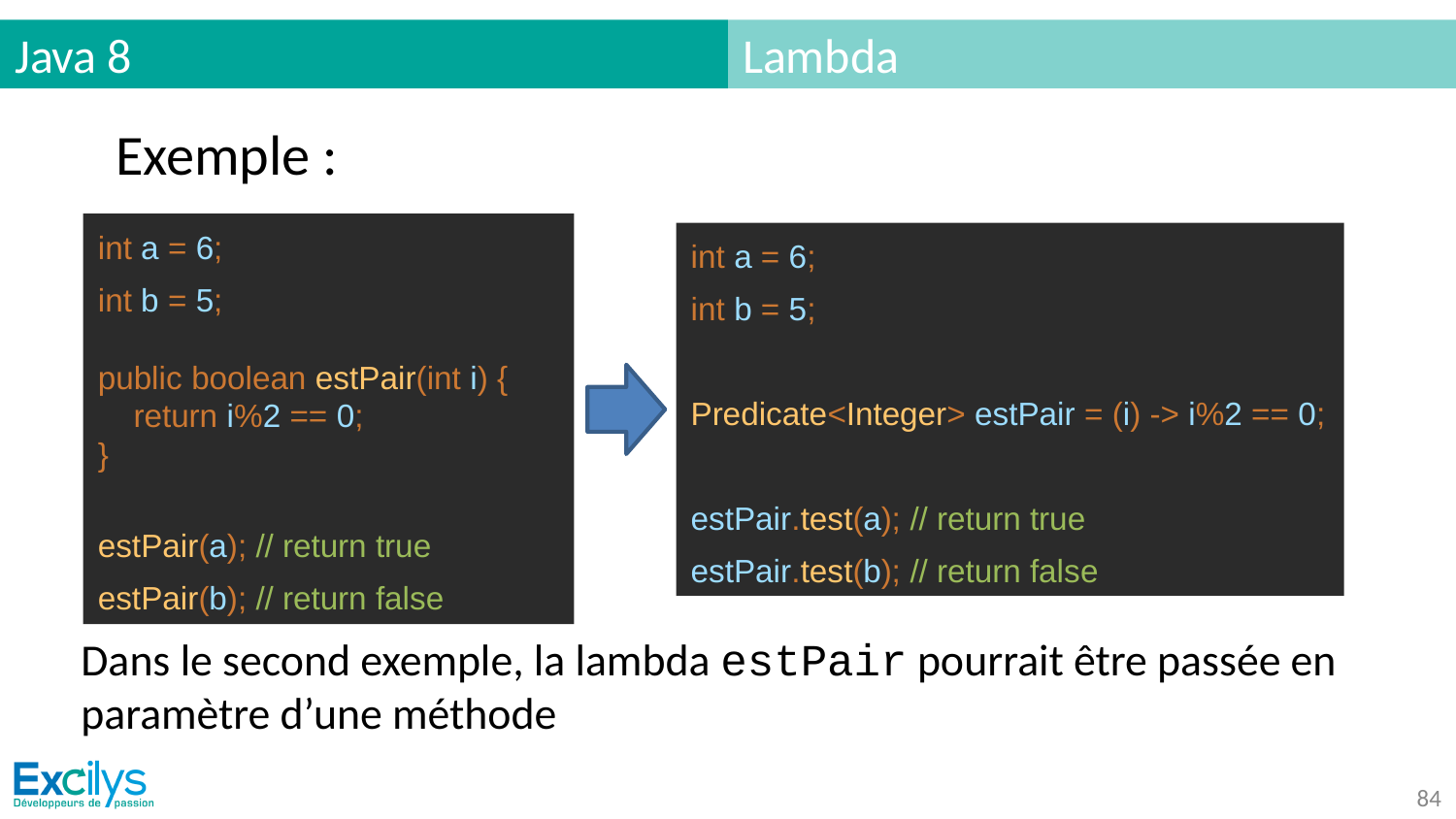

# Java 8
Lambda
Exemple :

int a = 6;
int b = 5;

public boolean estPair(int i) {
    return i%2 == 0;
}

estPair(a); // return true
estPair(b); // return false

int a = 6;
int b = 5;

Predicate<Integer> estPair = (i) -> i%2 == 0;

estPair.test(a); // return true
estPair.test(b); // return false

Dans le second exemple, la lambda estPair pourrait être passée en paramètre d’une méthode
84